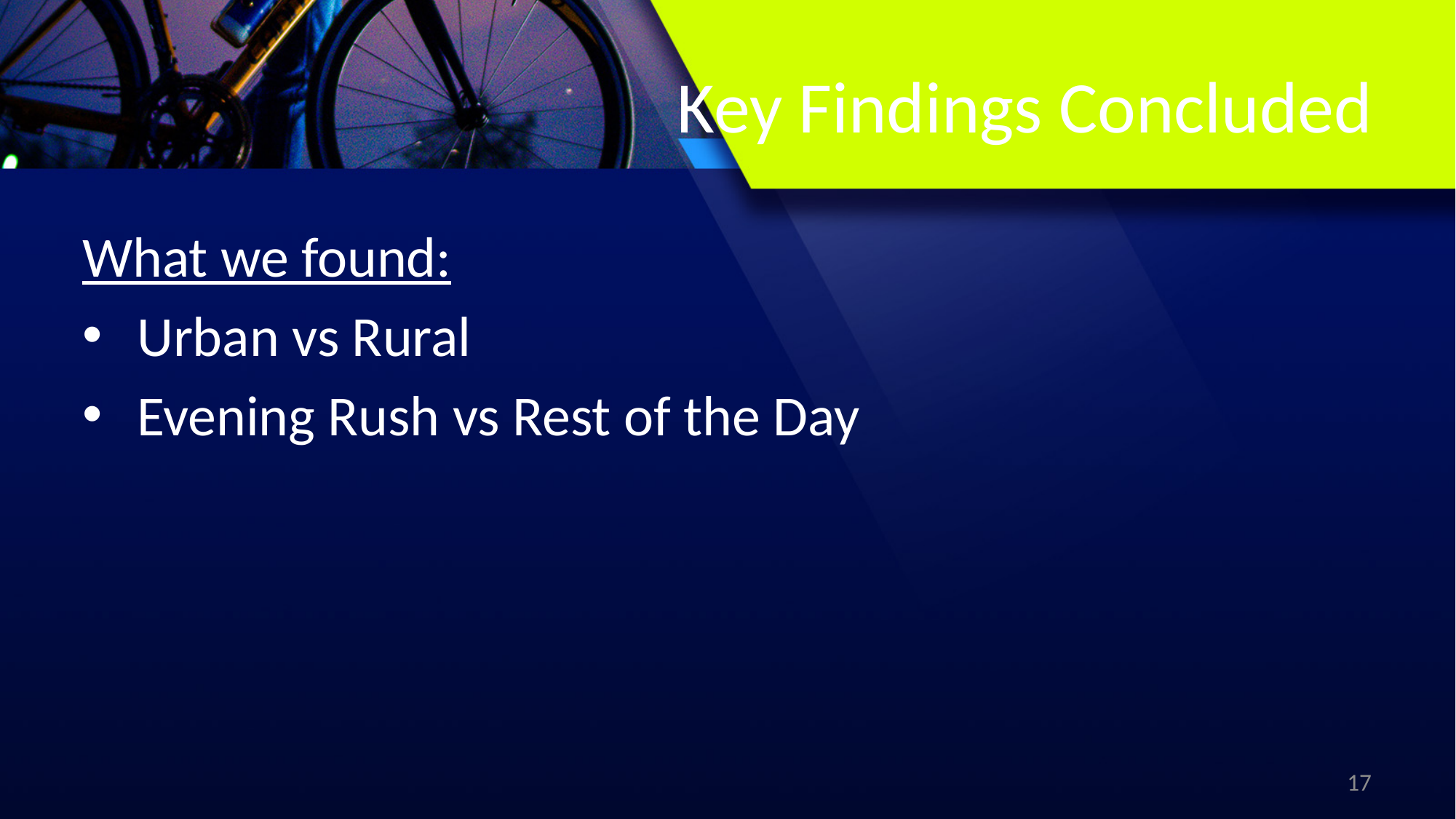

# Key Findings Concluded
What we found:
Urban vs Rural
Evening Rush vs Rest of the Day
17